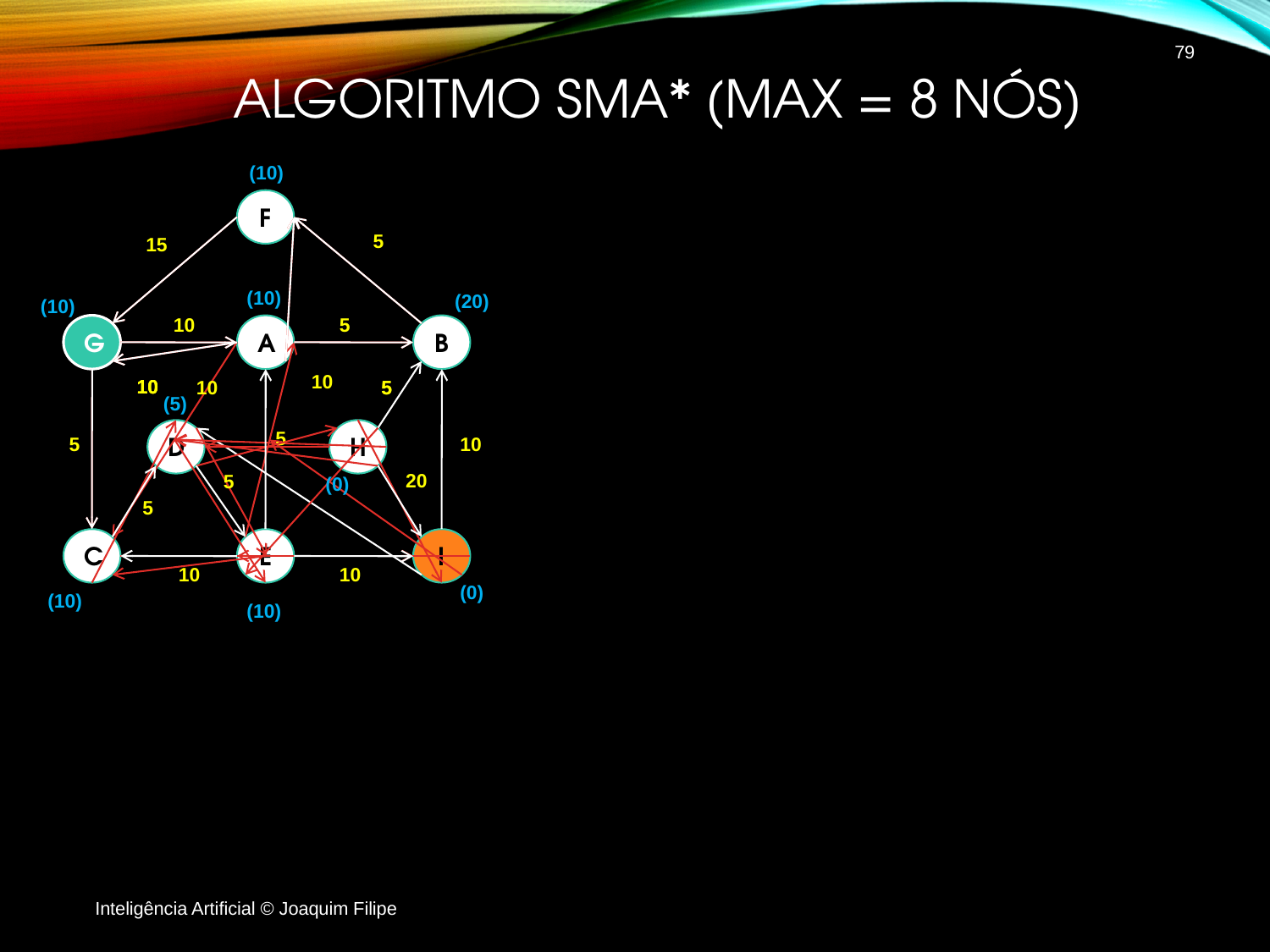

79
# Algoritmo SMA* (max = 8 nós)
Inteligência Artificial © Joaquim Filipe